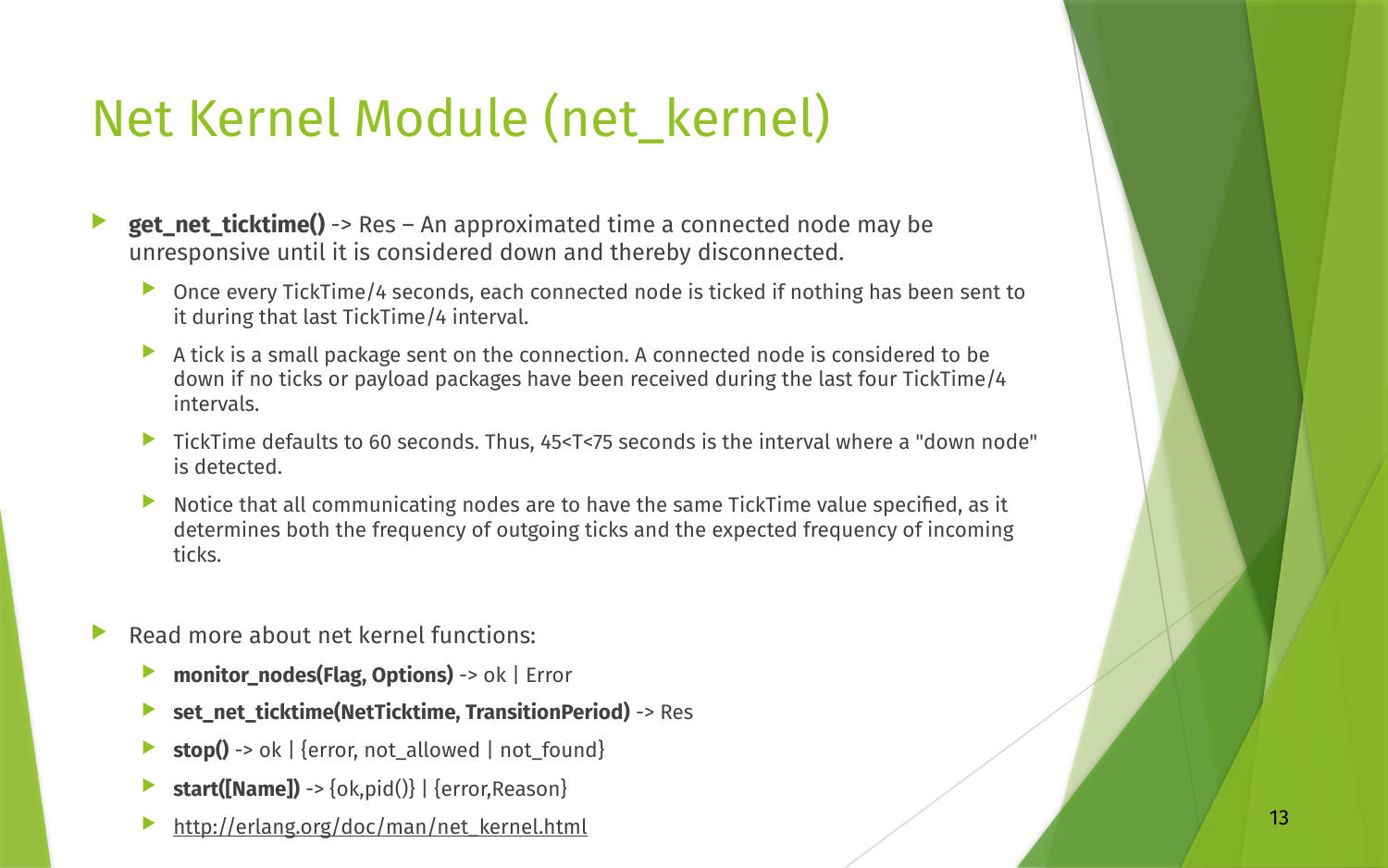

# Net Kernel Module (net_kernel)
get_net_ticktime() -> Res – An approximated time a connected node may be unresponsive until it is considered down and thereby disconnected.
Once every TickTime/4 seconds, each connected node is ticked if nothing has been sent to it during that last TickTime/4 interval.
A tick is a small package sent on the connection. A connected node is considered to be down if no ticks or payload packages have been received during the last four TickTime/4 intervals.
TickTime defaults to 60 seconds. Thus, 45<T<75 seconds is the interval where a "down node" is detected.
Notice that all communicating nodes are to have the same TickTime value specified, as it determines both the frequency of outgoing ticks and the expected frequency of incoming ticks.

Read more about net kernel functions:
monitor_nodes(Flag, Options) -> ok | Error
set_net_ticktime(NetTicktime, TransitionPeriod) -> Res
stop() -> ok | {error, not_allowed | not_found}
start([Name]) -> {ok,pid()} | {error,Reason}
http://erlang.org/doc/man/net_kernel.html